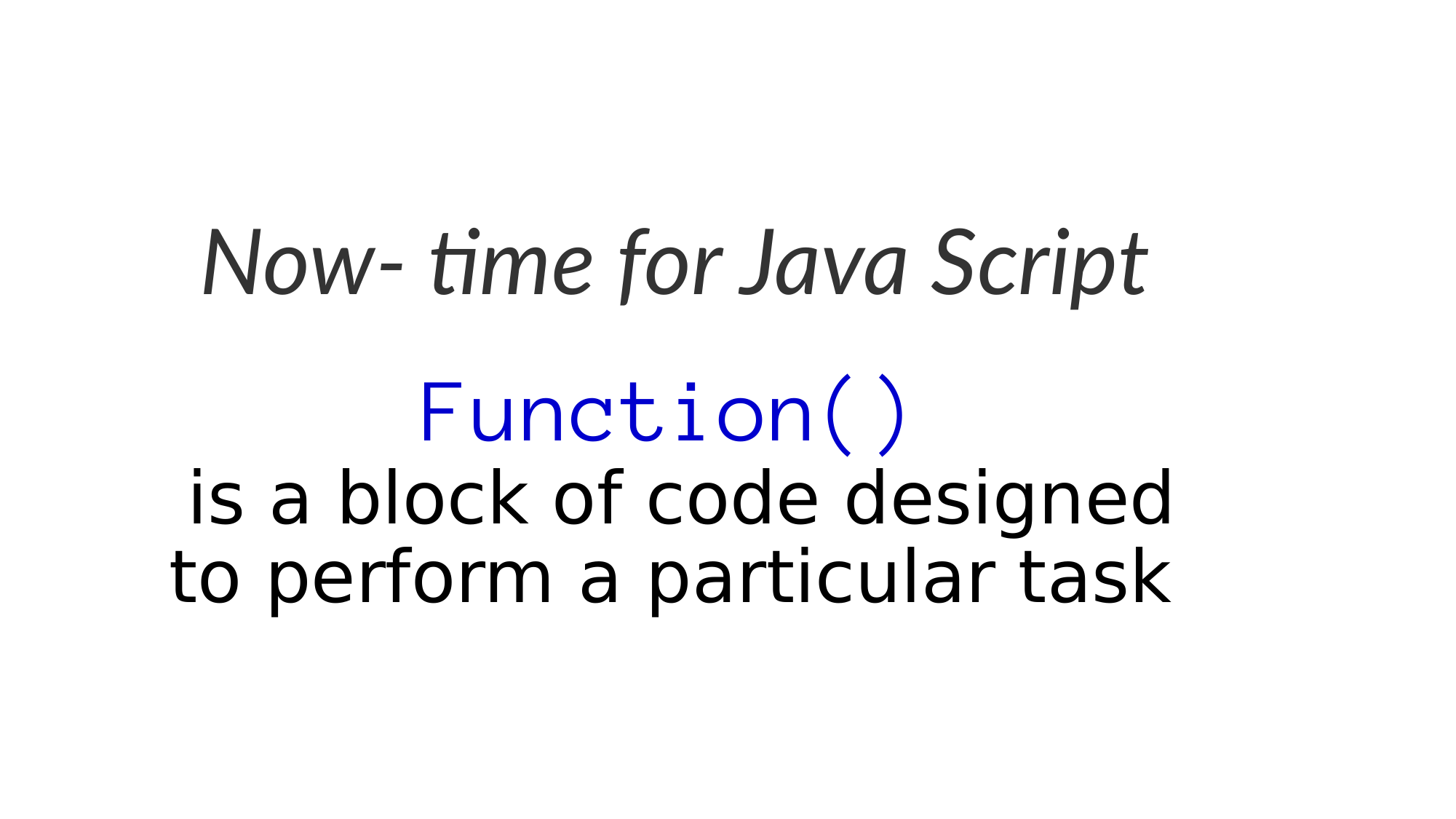

# Now- time for Java Script
Function()
 is a block of code designed to perform a particular task